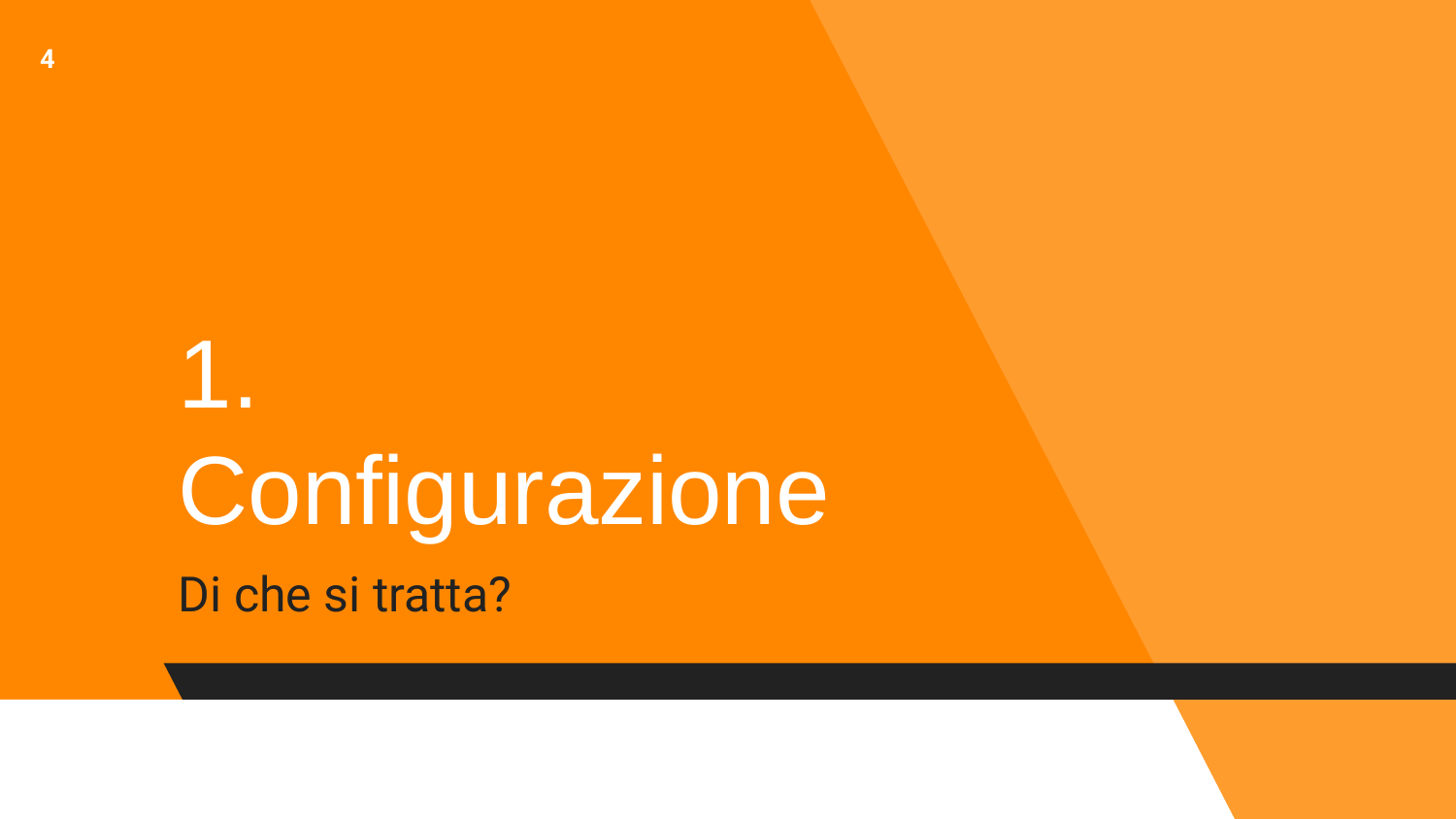

4
# 1.
Configurazione
Di che si tratta?